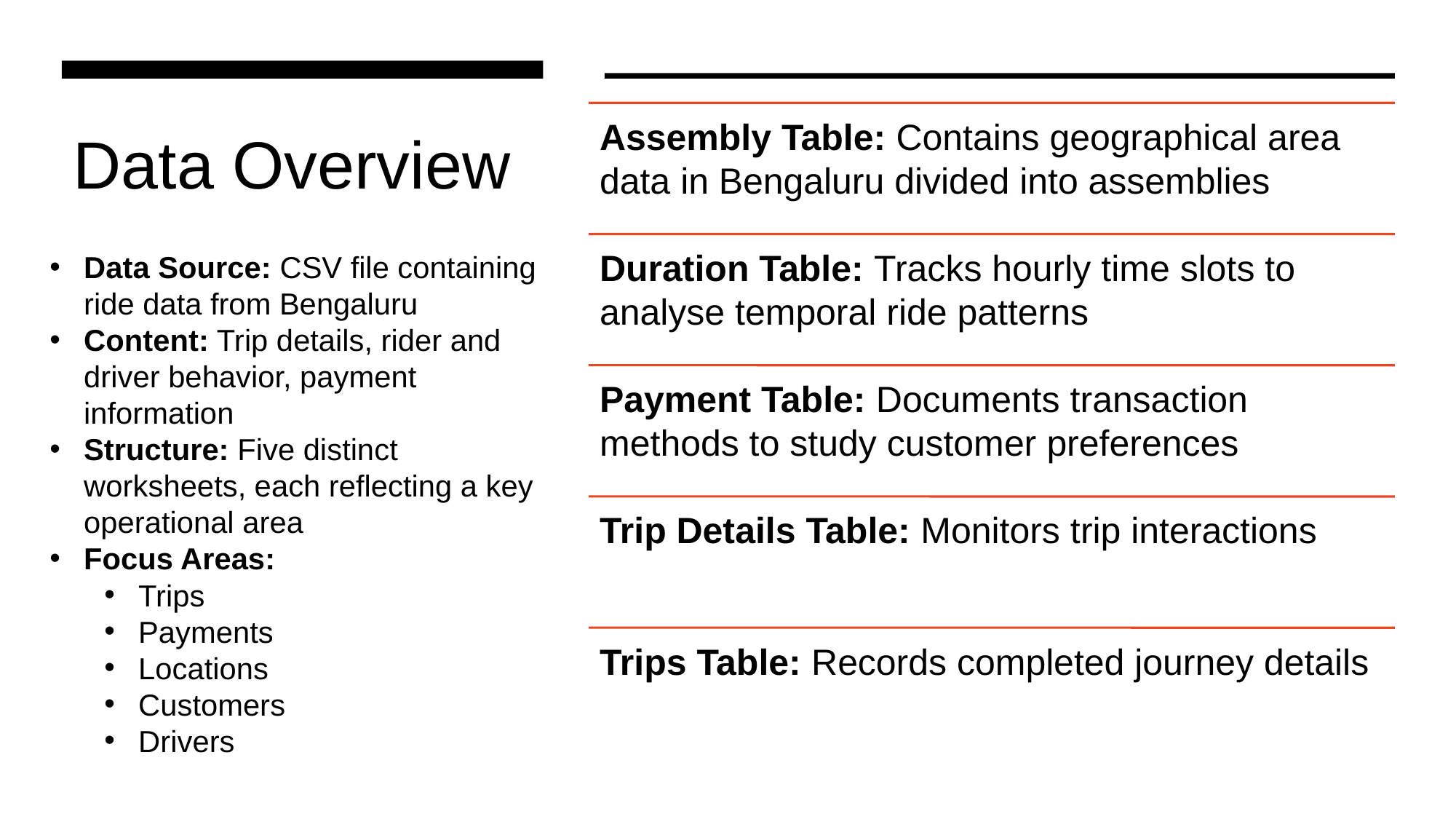

Assembly Table: Contains geographical area data in Bengaluru divided into assemblies
Duration Table: Tracks hourly time slots to analyse temporal ride patterns
Payment Table: Documents transaction methods to study customer preferences
Trip Details Table: Monitors trip interactions
Trips Table: Records completed journey details
# Data Overview
Data Source: CSV file containing ride data from Bengaluru
Content: Trip details, rider and driver behavior, payment information
Structure: Five distinct worksheets, each reflecting a key operational area
Focus Areas:
Trips
Payments
Locations
Customers
Drivers